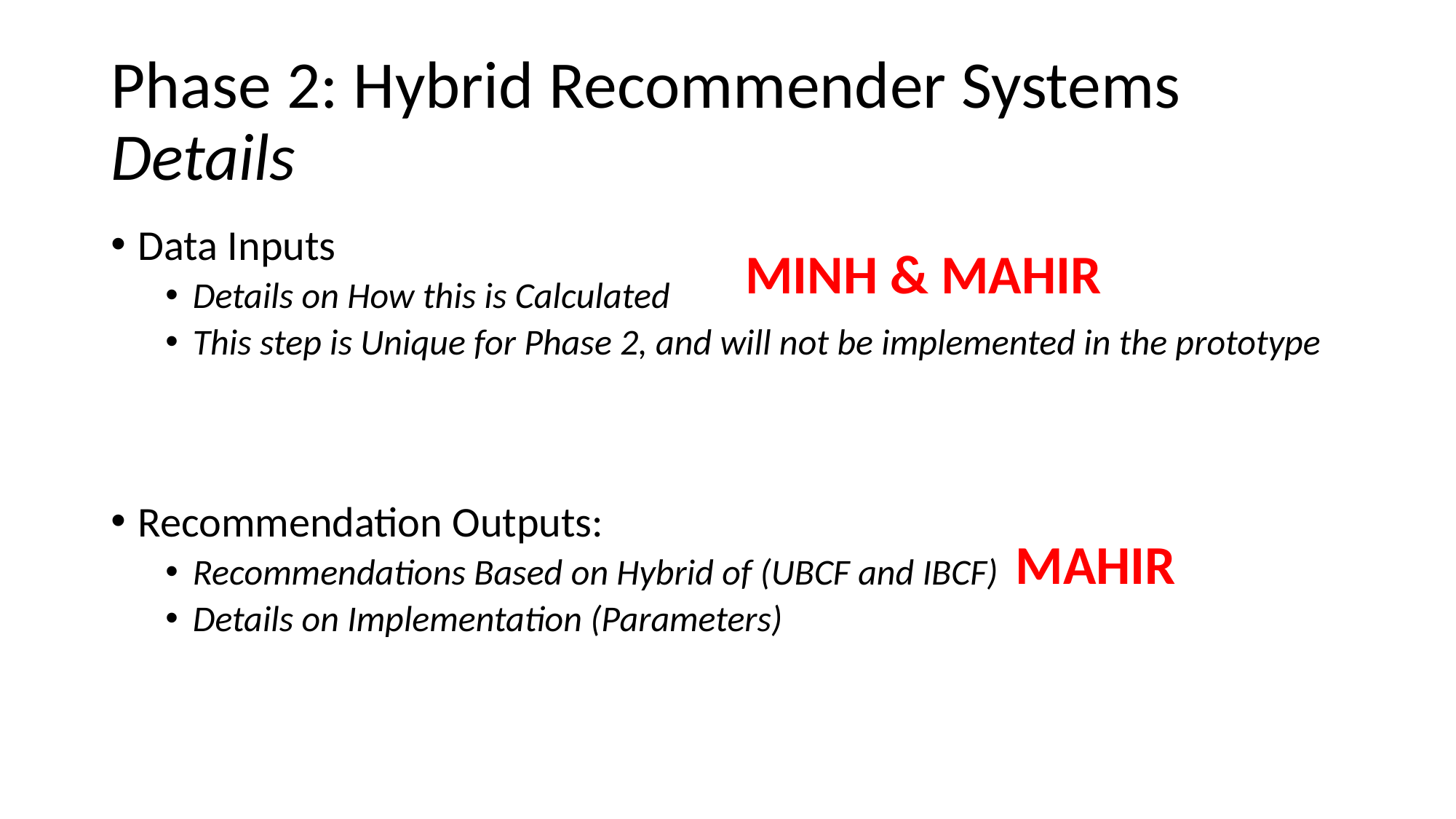

# Phase 2: Hybrid Recommender Systems Details
Data Inputs
Details on How this is Calculated
This step is Unique for Phase 2, and will not be implemented in the prototype

Recommendation Outputs:
Recommendations Based on Hybrid of (UBCF and IBCF)
Details on Implementation (Parameters)
MINH & MAHIR
MAHIR